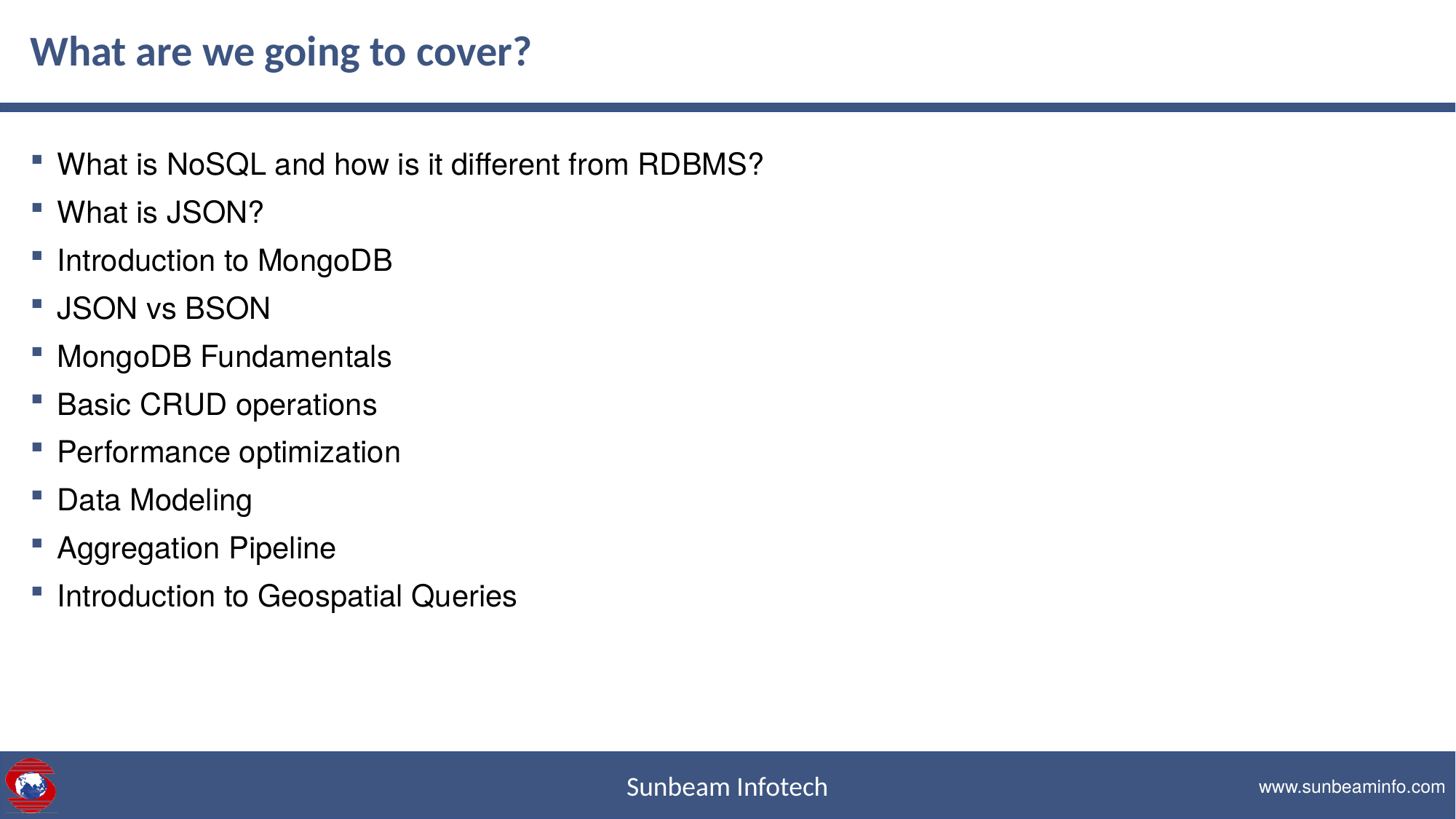

# What are we going to cover?
What is NoSQL and how is it different from RDBMS?
What is JSON?
Introduction to MongoDB
JSON vs BSON
MongoDB Fundamentals
Basic CRUD operations
Performance optimization
Data Modeling
Aggregation Pipeline
Introduction to Geospatial Queries